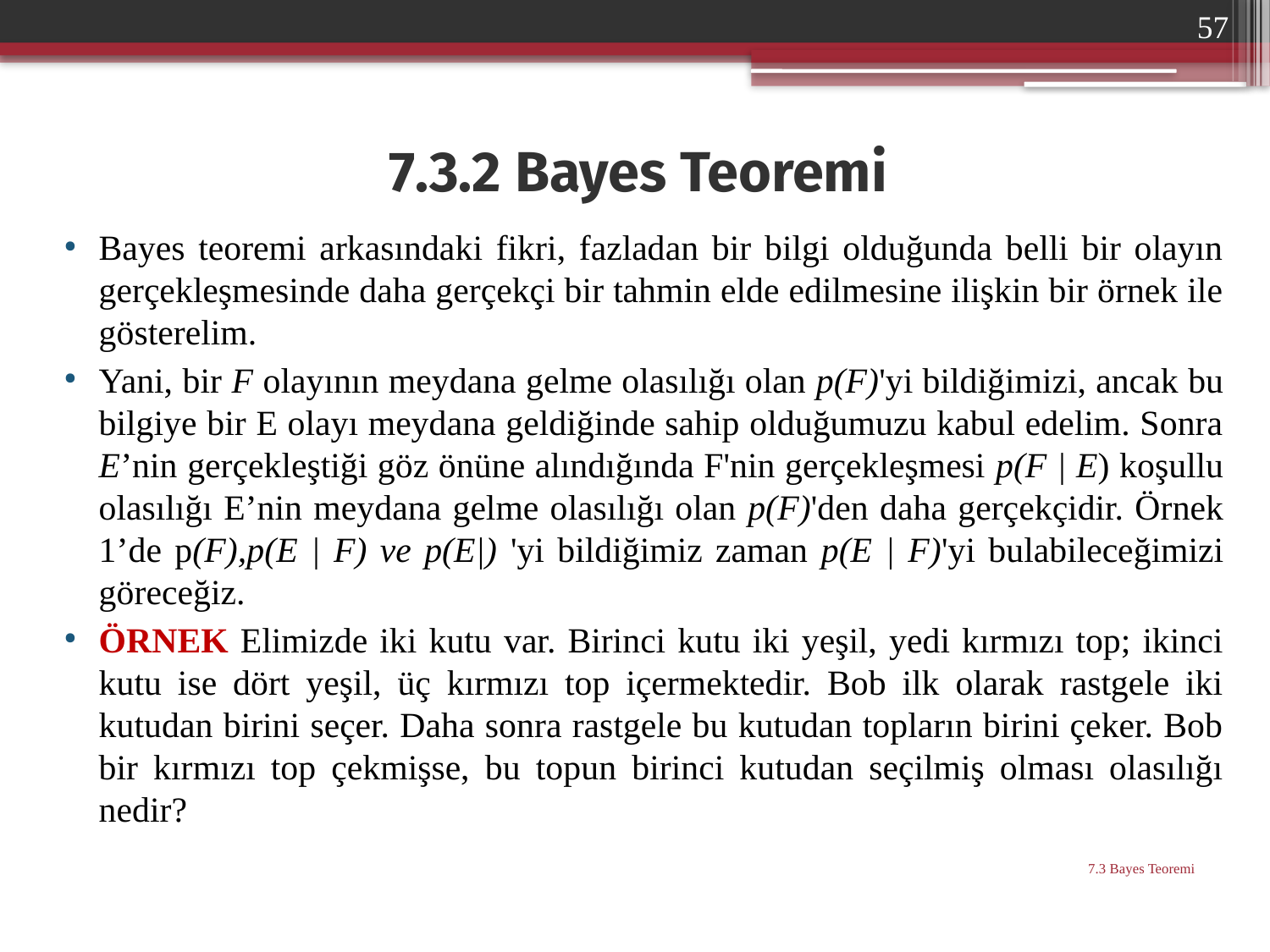

57
# 7.3.2 Bayes Teoremi
Bayes teoremi arkasındaki fikri, fazladan bir bilgi olduğunda belli bir olayın gerçekleşmesinde daha gerçekçi bir tahmin elde edilmesine ilişkin bir örnek ile gösterelim.
Yani, bir F olayının meydana gelme olasılığı olan p(F)'yi bildiğimizi, ancak bu bilgiye bir E olayı meydana geldiğinde sahip olduğumuzu kabul edelim. Sonra E’nin gerçekleştiği göz önüne alındığında F'nin gerçekleşmesi p(F | E) koşullu olasılığı E’nin meydana gelme olasılığı olan p(F)'den daha gerçekçidir. Örnek 1’de p(F),p(E | F) ve p(E|) 'yi bildiğimiz zaman p(E | F)'yi bulabileceğimizi göreceğiz.
ÖRNEK Elimizde iki kutu var. Birinci kutu iki yeşil, yedi kırmızı top; ikinci kutu ise dört yeşil, üç kırmızı top içermektedir. Bob ilk olarak rastgele iki kutudan birini seçer. Daha sonra rastgele bu kutudan topların birini çeker. Bob bir kırmızı top çekmişse, bu topun birinci kutudan seçilmiş olması olasılığı nedir?

7.3 Bayes Teoremi